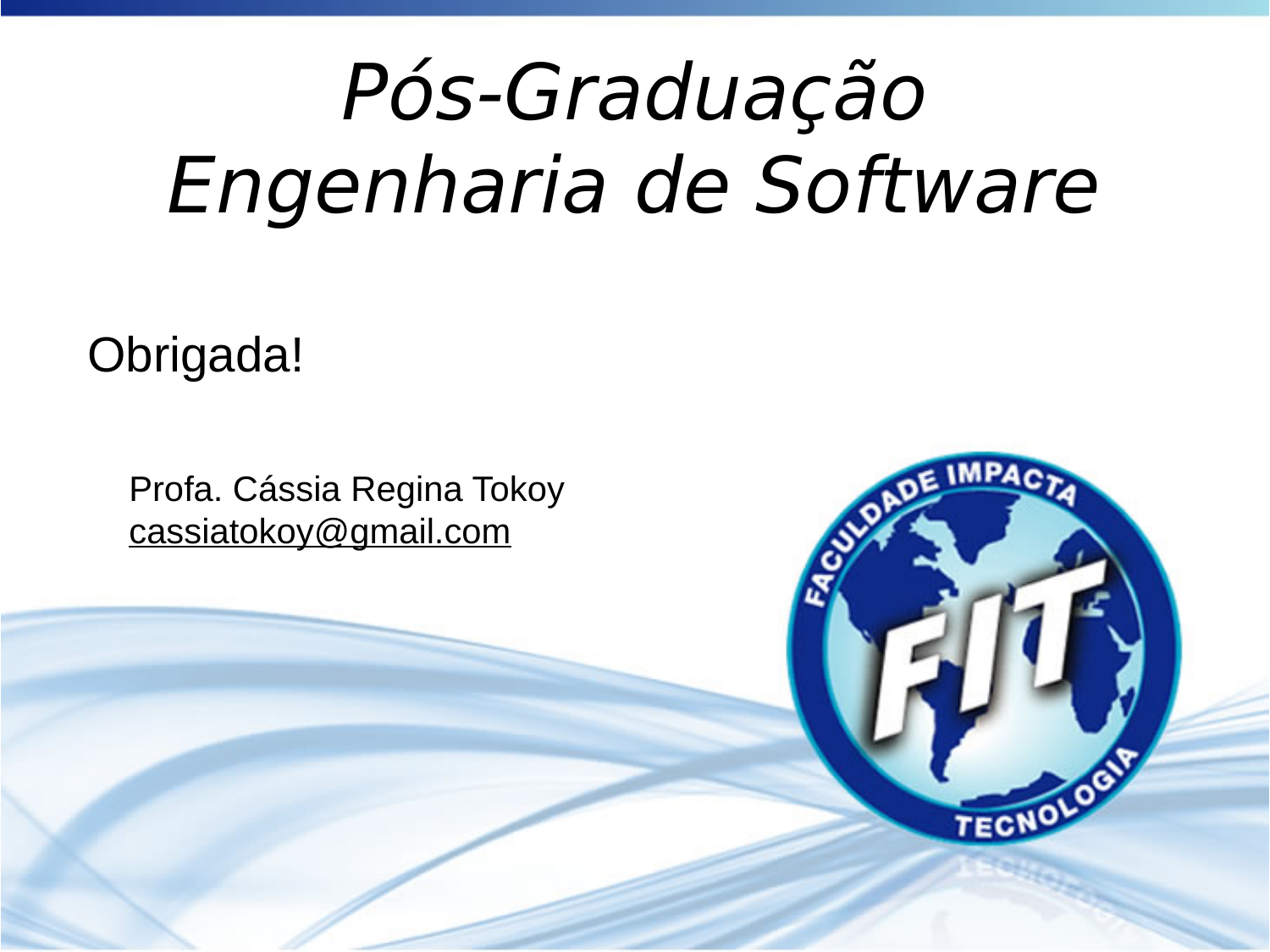

# Pós-Graduação Engenharia de Software
Obrigada!
Profa. Cássia Regina Tokoy
cassiatokoy@gmail.com